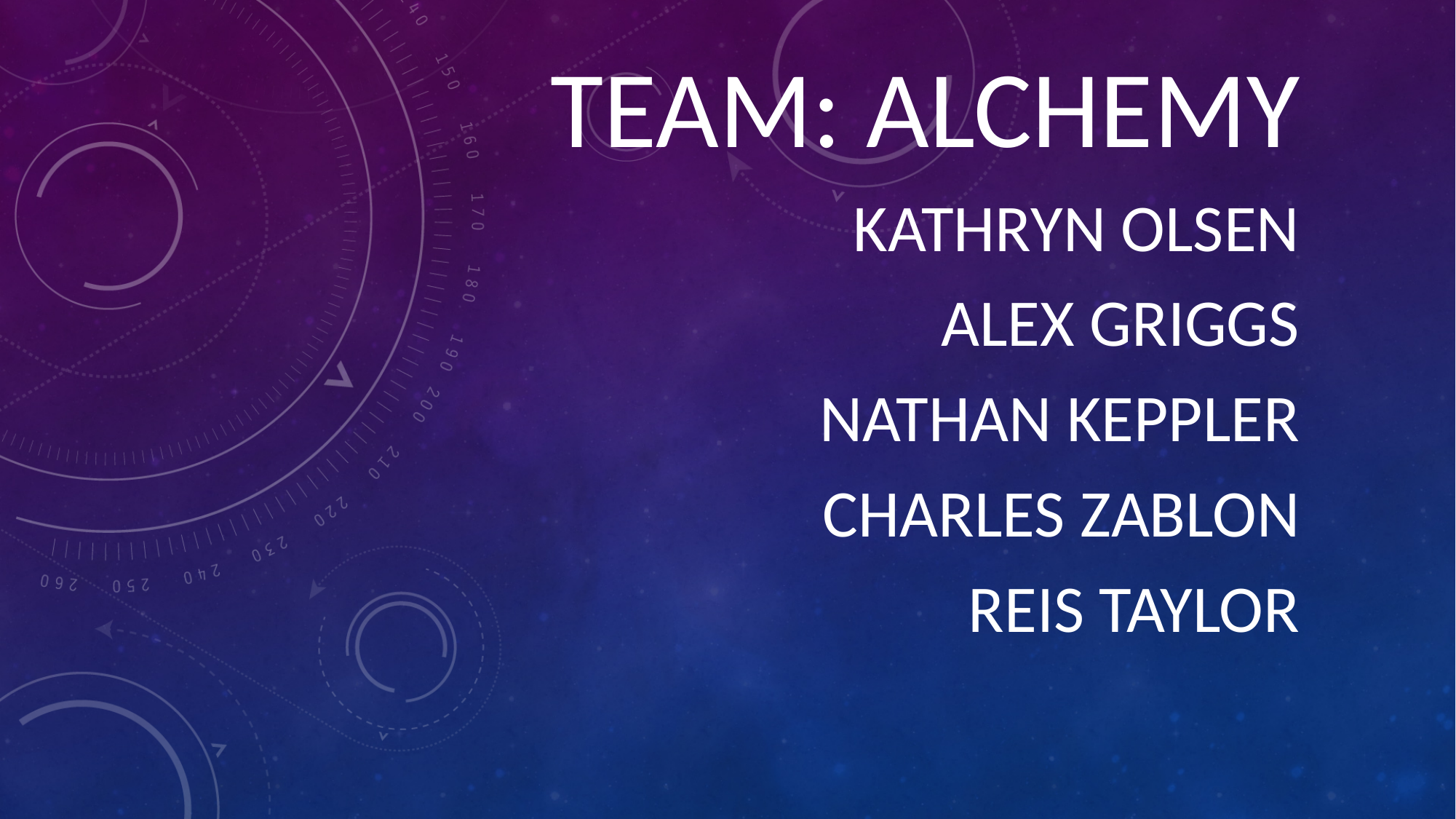

TEAM: Alchemy
Kathryn Olsen
Alex Griggs
Nathan Keppler
Charles Zablon
Reis Taylor